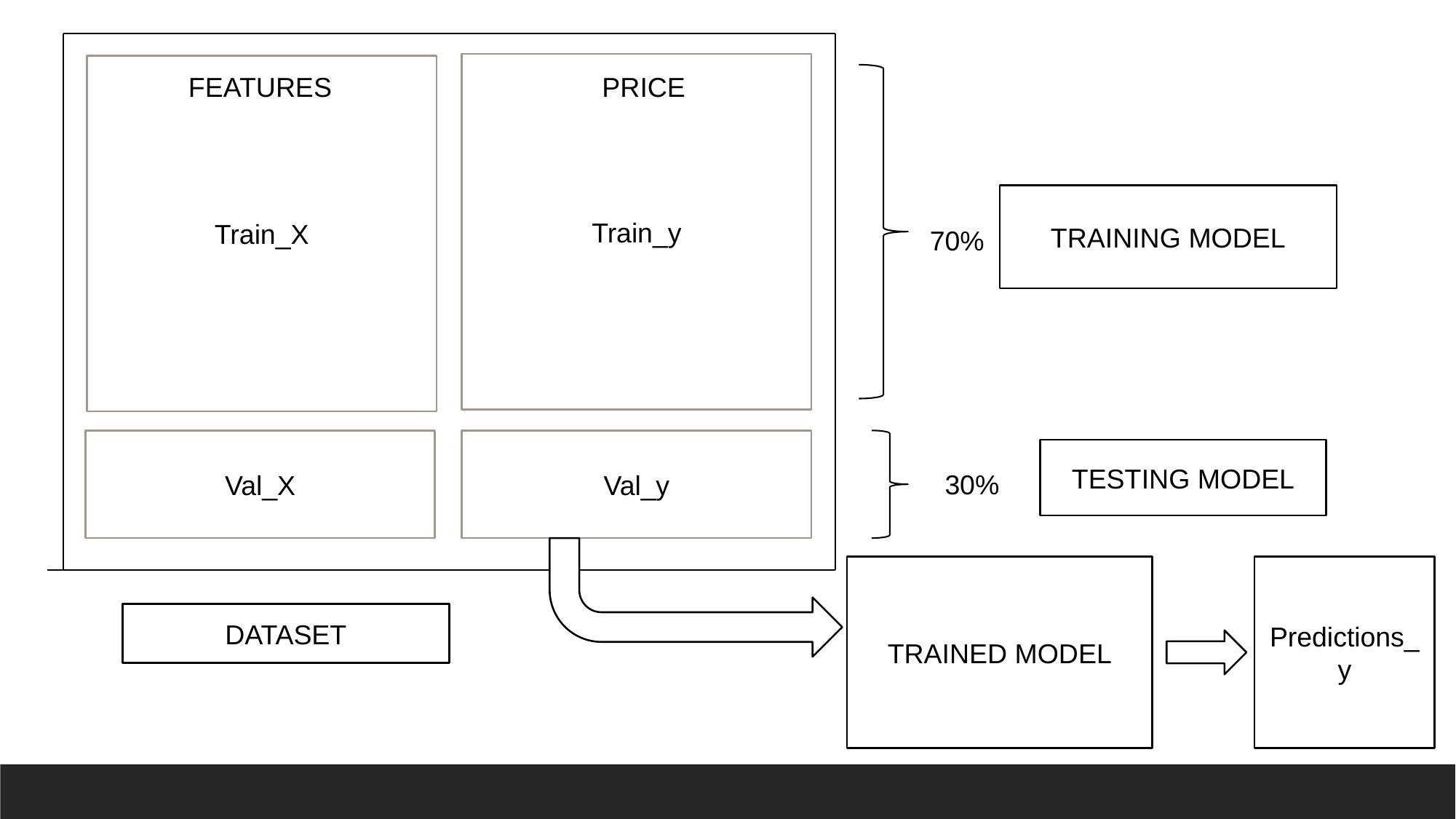

Train_y
Train_X
FEATURES
PRICE

TRAINING MODEL
70%
Val_X
Val_y

TESTING MODEL
30%

TRAINED MODEL
Predictions_y
DATASET